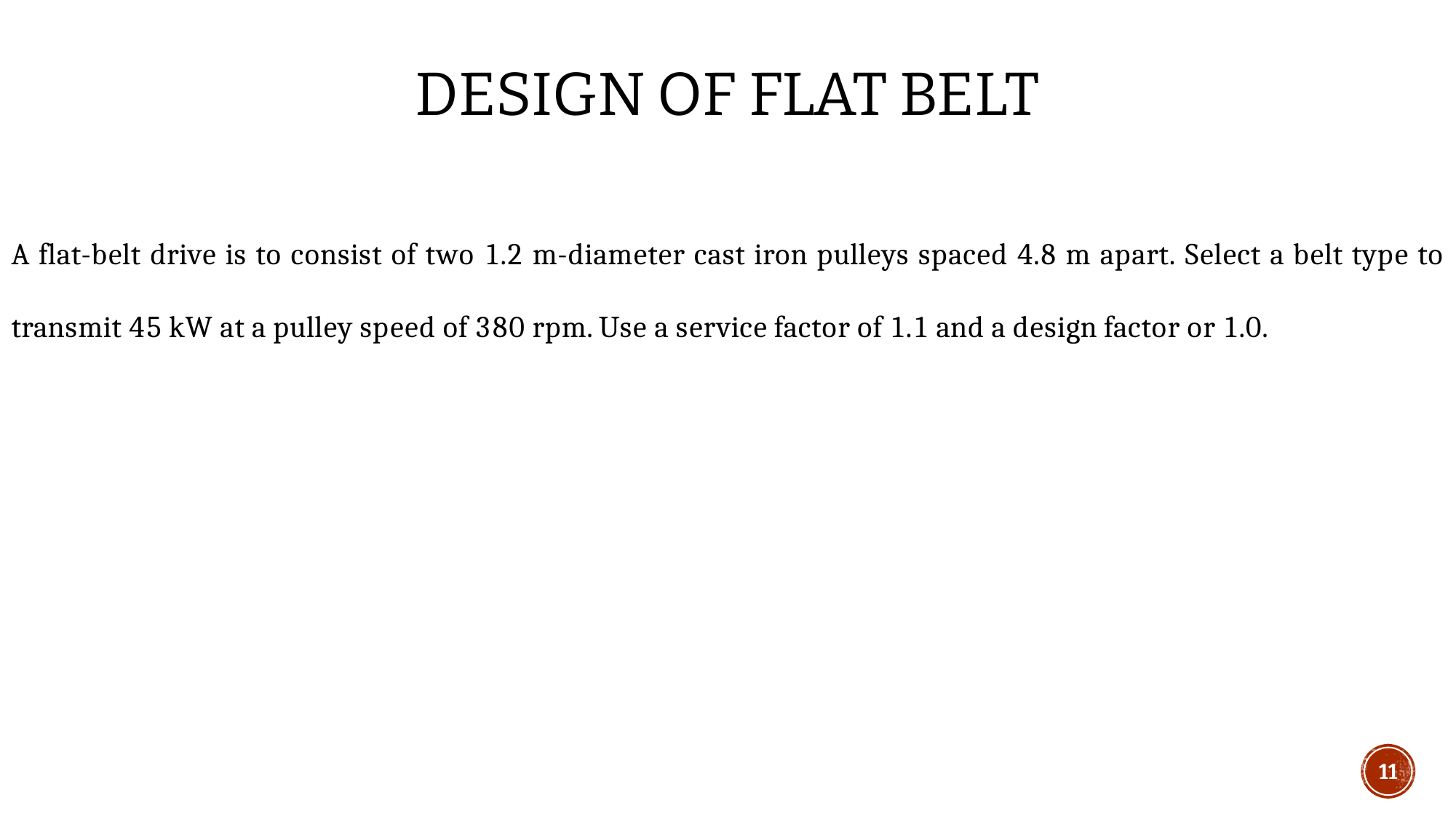

Design of flat belt
A flat-belt drive is to consist of two 1.2 m-diameter cast iron pulleys spaced 4.8 m apart. Select a belt type to transmit 45 kW at a pulley speed of 380 rpm. Use a service factor of 1.1 and a design factor or 1.0.
11